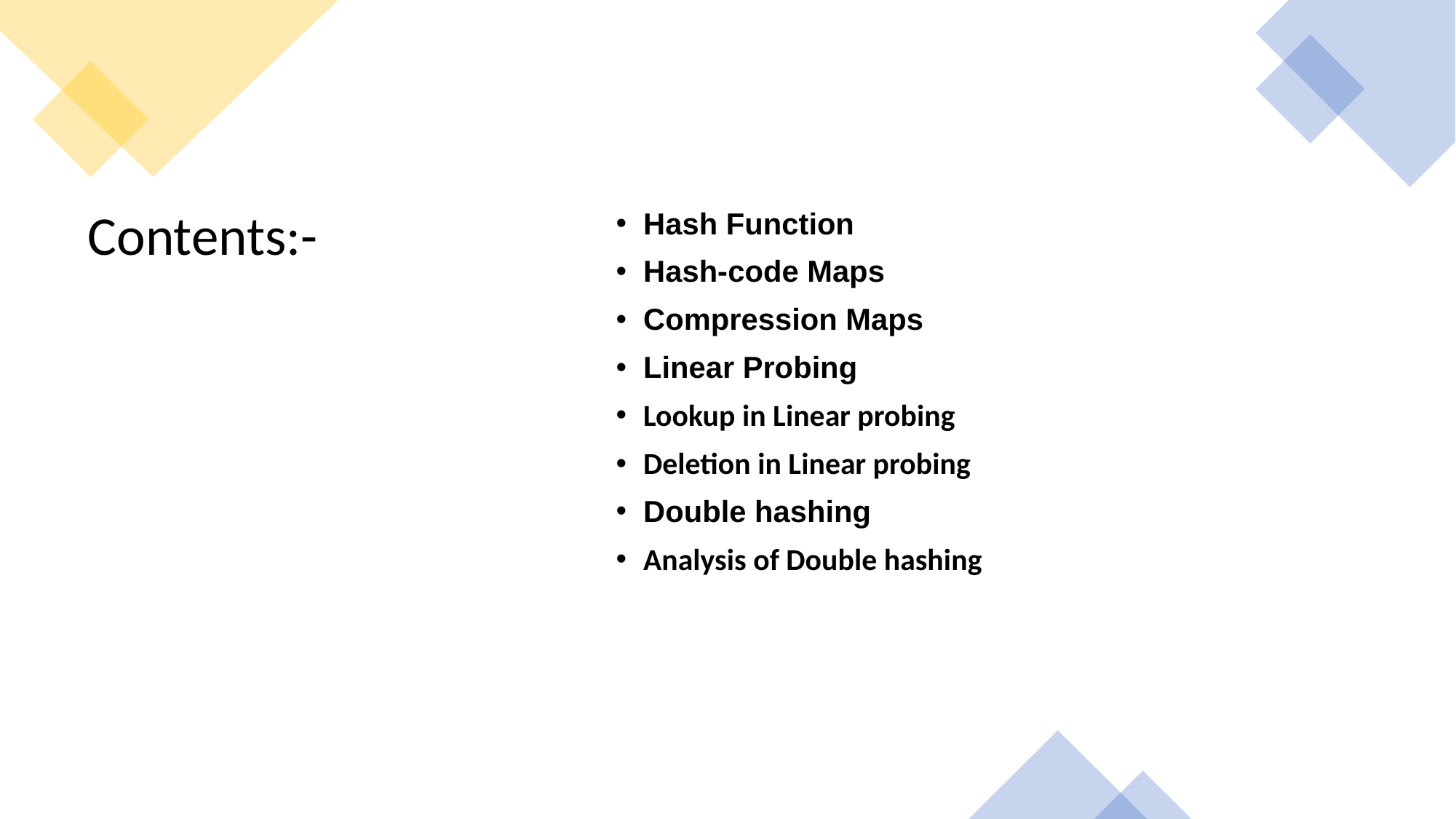

Hash Function
Hash-code Maps
Compression Maps
Linear Probing
Lookup in Linear probing
Deletion in Linear probing
Double hashing
Analysis of Double hashing
# Contents:-